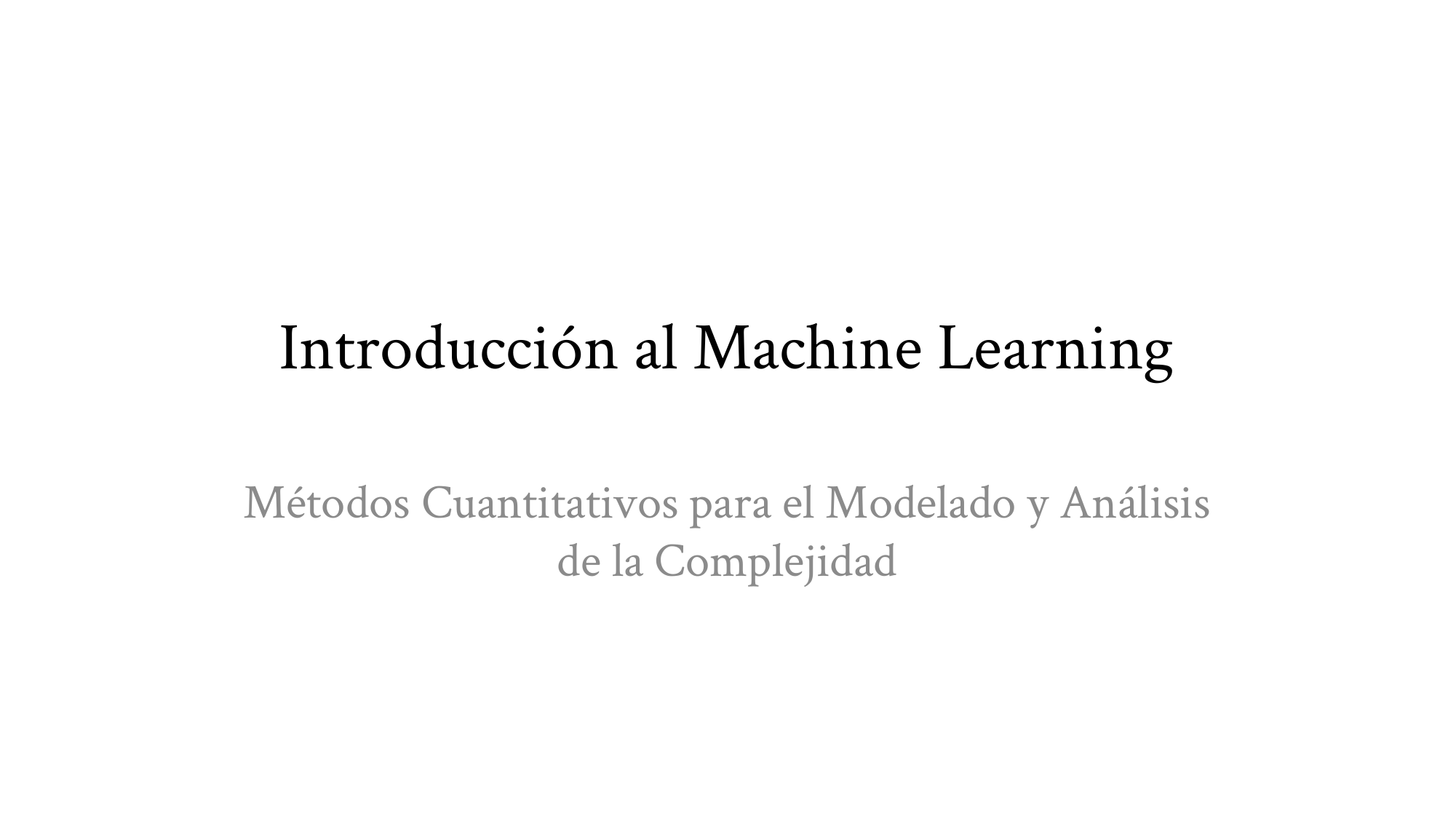

# Introducción al Machine Learning
Métodos Cuantitativos para el Modelado y Análisis de la Complejidad